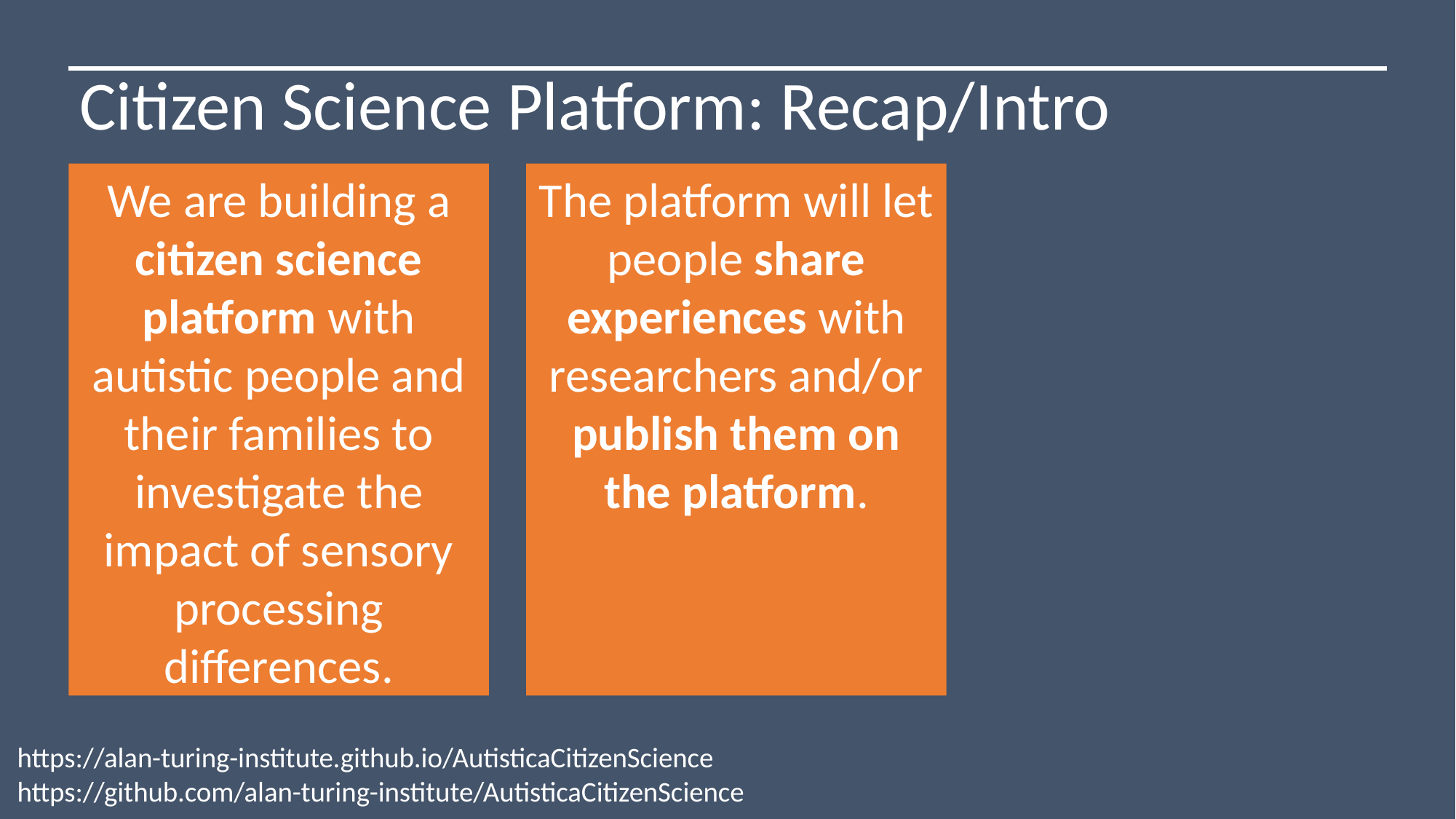

Citizen Science Platform: Recap/Intro
We are building a citizen science platform with autistic people and their families to investigate the impact of sensory processing differences.
The platform will let people share experiences with researchers and/or publish them on the platform.

https://alan-turing-institute.github.io/AutisticaCitizenScience
https://github.com/alan-turing-institute/AutisticaCitizenScience